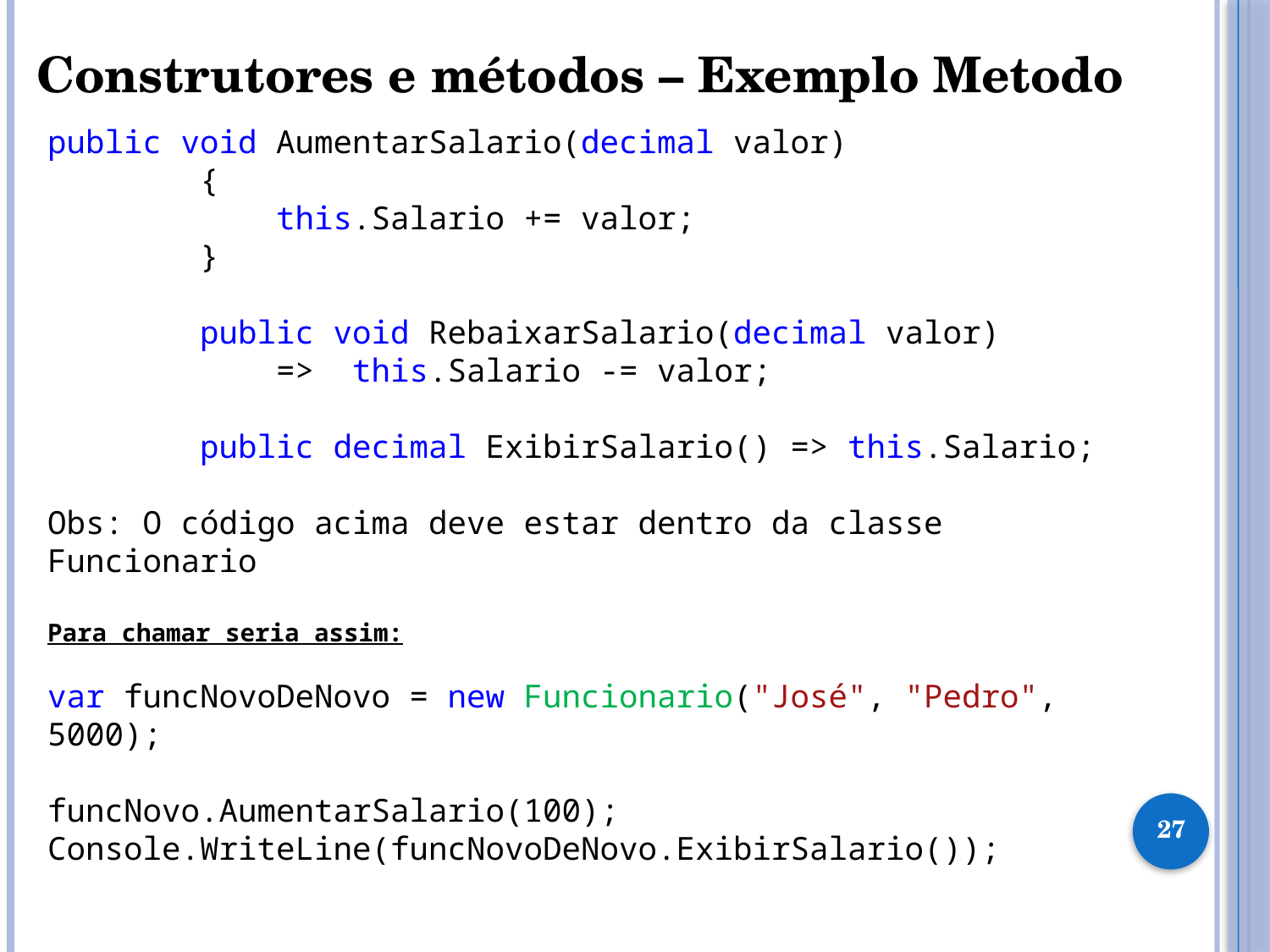

Construtores e métodos – Exemplo Metodo
public void AumentarSalario(decimal valor)
        {
            this.Salario += valor;
        }

        public void RebaixarSalario(decimal valor)
            =>  this.Salario -= valor;

        public decimal ExibirSalario() => this.Salario;

Obs: O código acima deve estar dentro da classe Funcionario

Para chamar seria assim:

var funcNovoDeNovo = new Funcionario("José", "Pedro", 5000);

funcNovo.AumentarSalario(100);
Console.WriteLine(funcNovoDeNovo.ExibirSalario());
27